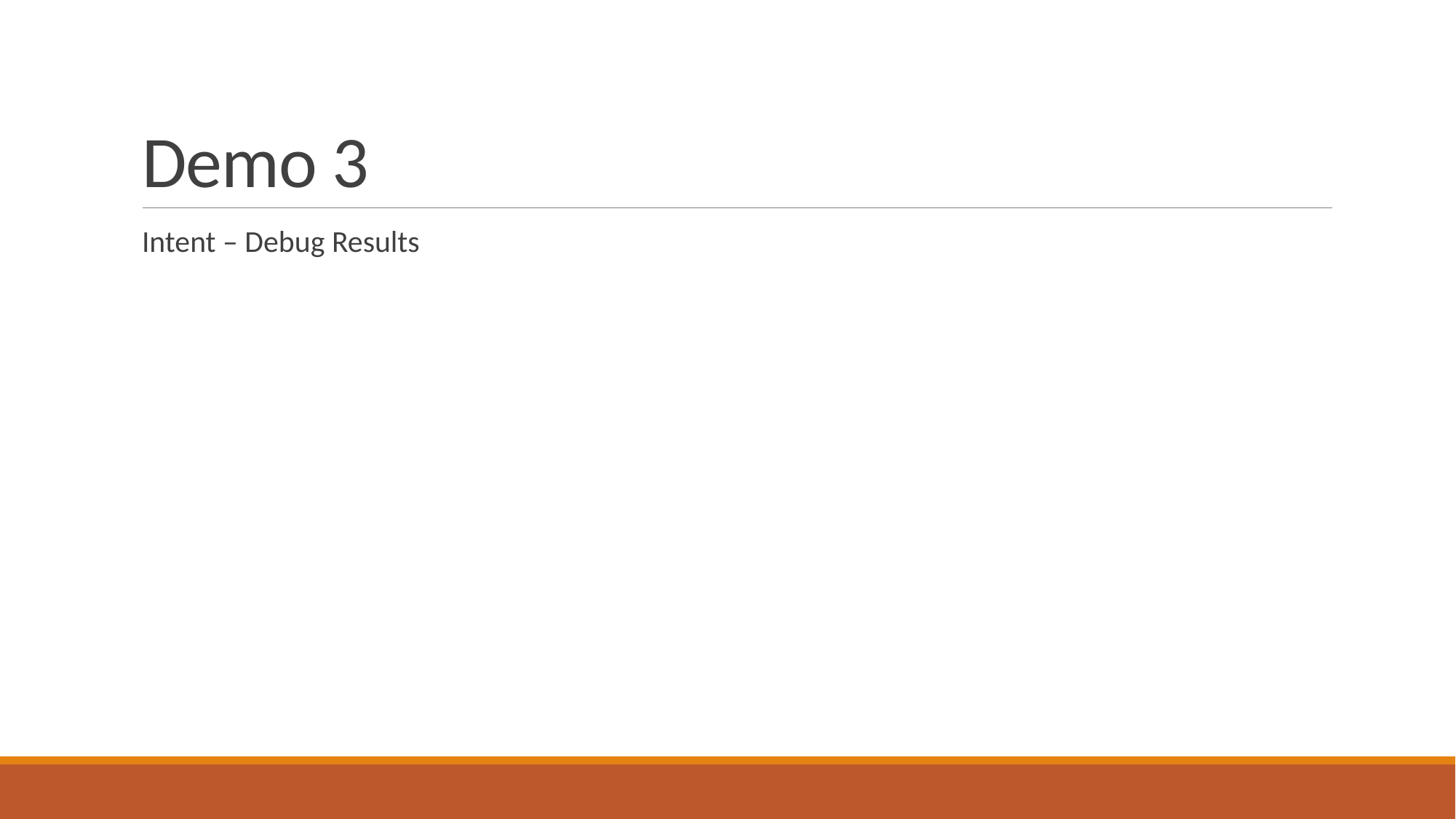

# Demo 3
Intent – Debug Results